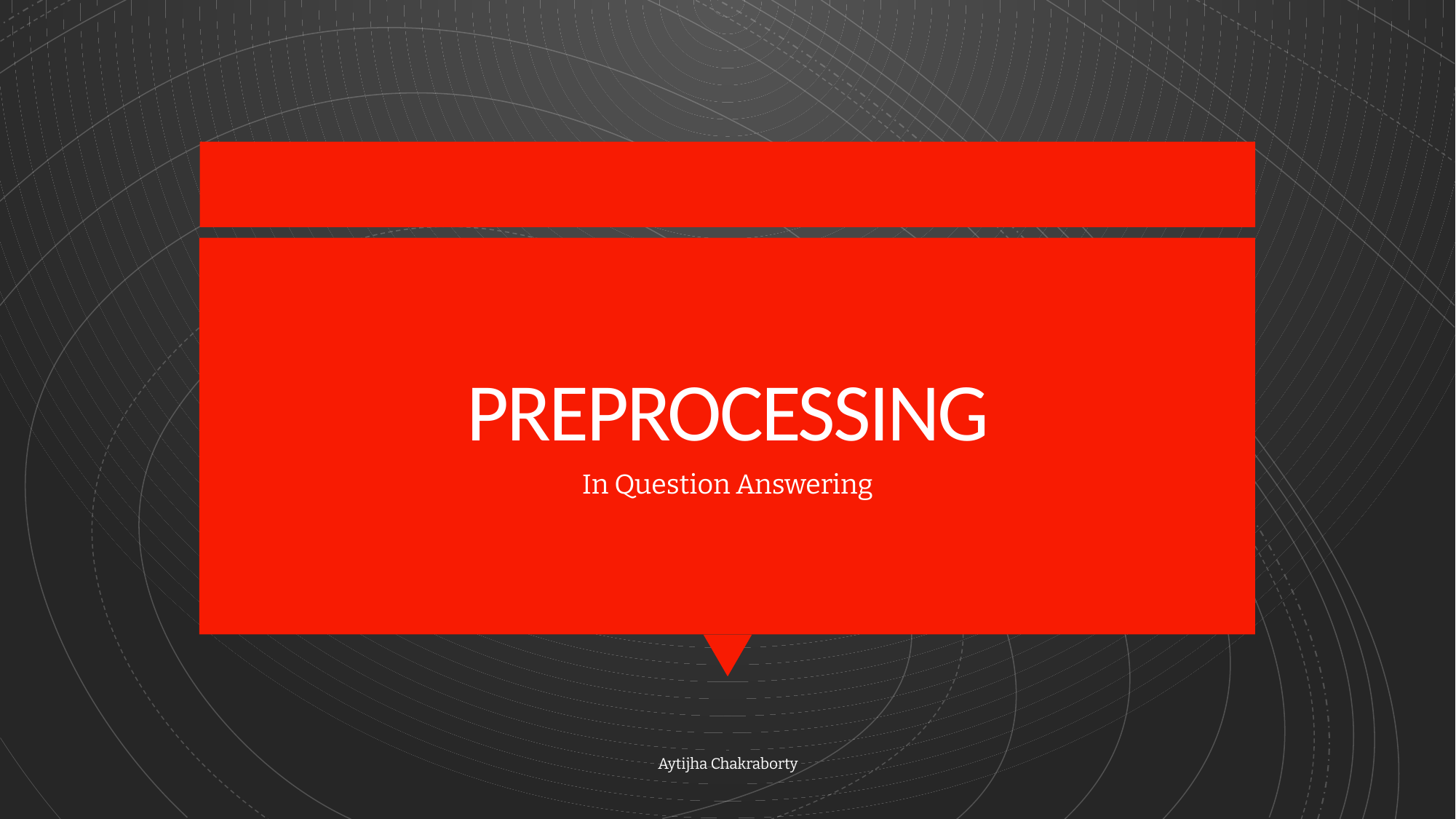

# PREPROCESSING
In Question Answering
Aytijha Chakraborty